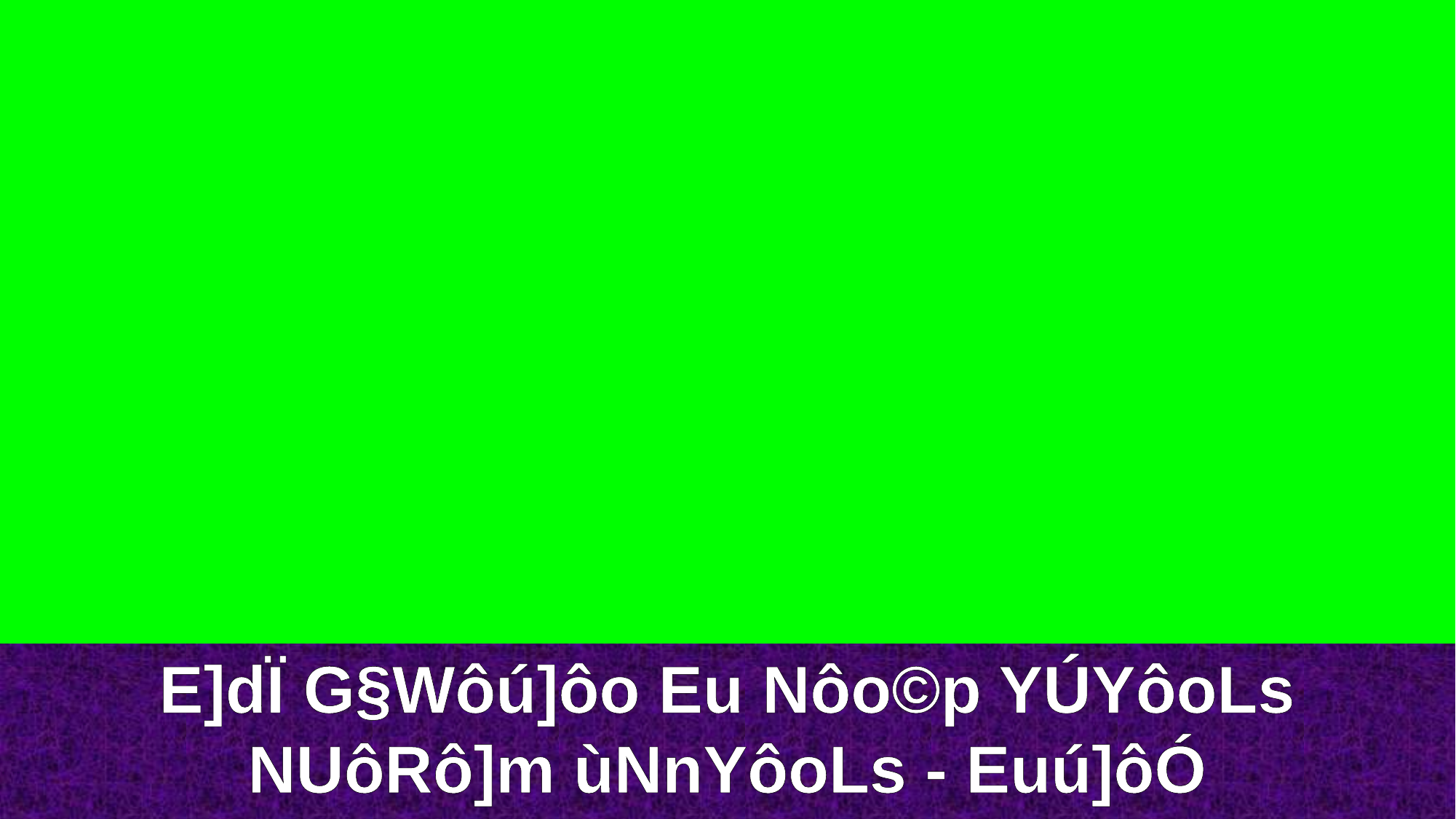

E]dÏ G§Wôú]ôo Eu Nôo©p YÚYôoLs
NUôRô]m ùNnYôoLs - Euú]ôÓ